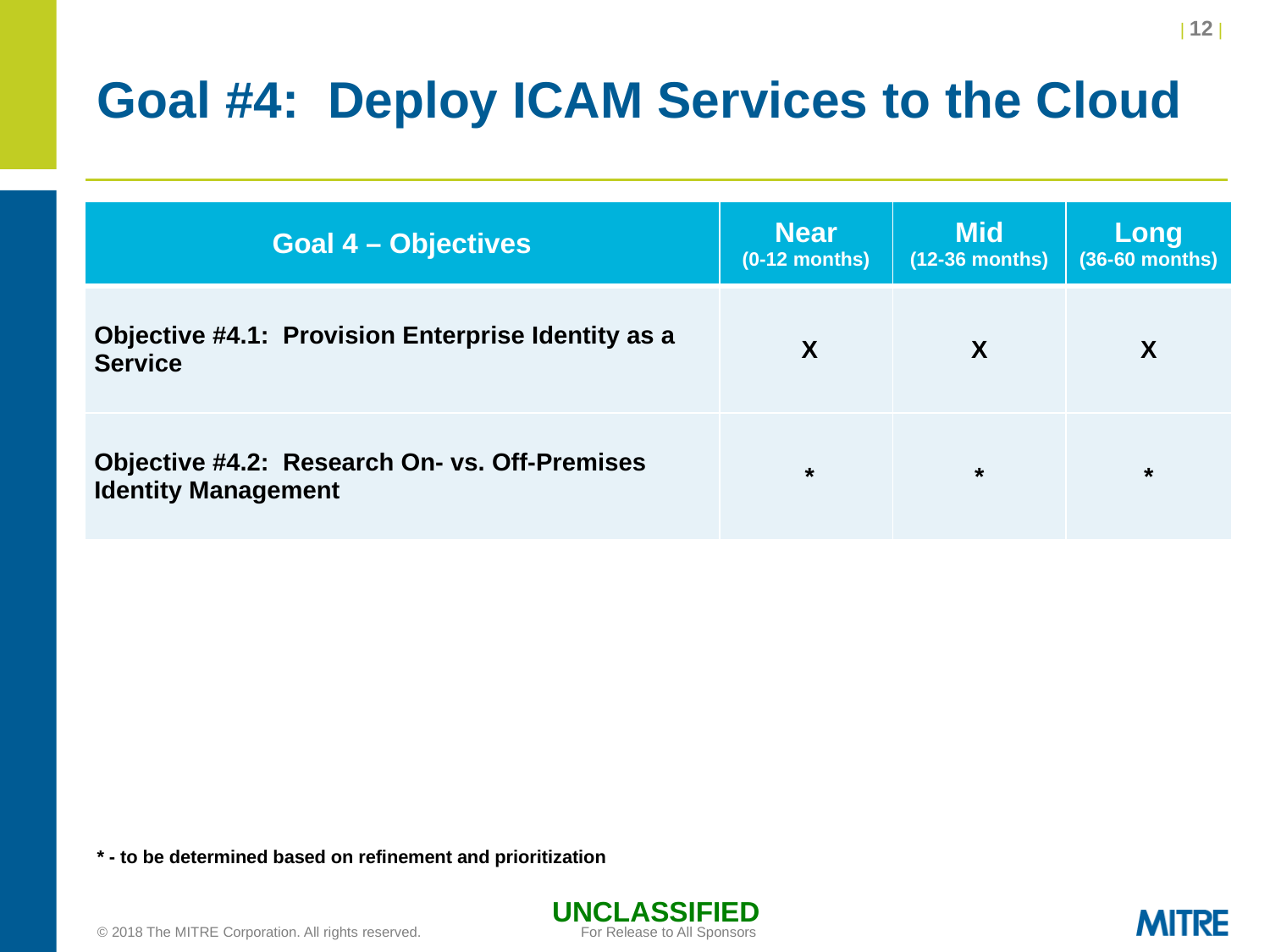

# Goal #4:  Deploy ICAM Services to the Cloud
| Goal 4 – Objectives | Near (0-12 months) | Mid (12-36 months) | Long (36-60 months) |
| --- | --- | --- | --- |
| Objective #4.1: Provision Enterprise Identity as a Service | X | X | X |
| Objective #4.2: Research On- vs. Off-Premises Identity Management | \* | \* | \* |
* - to be determined based on refinement and prioritization